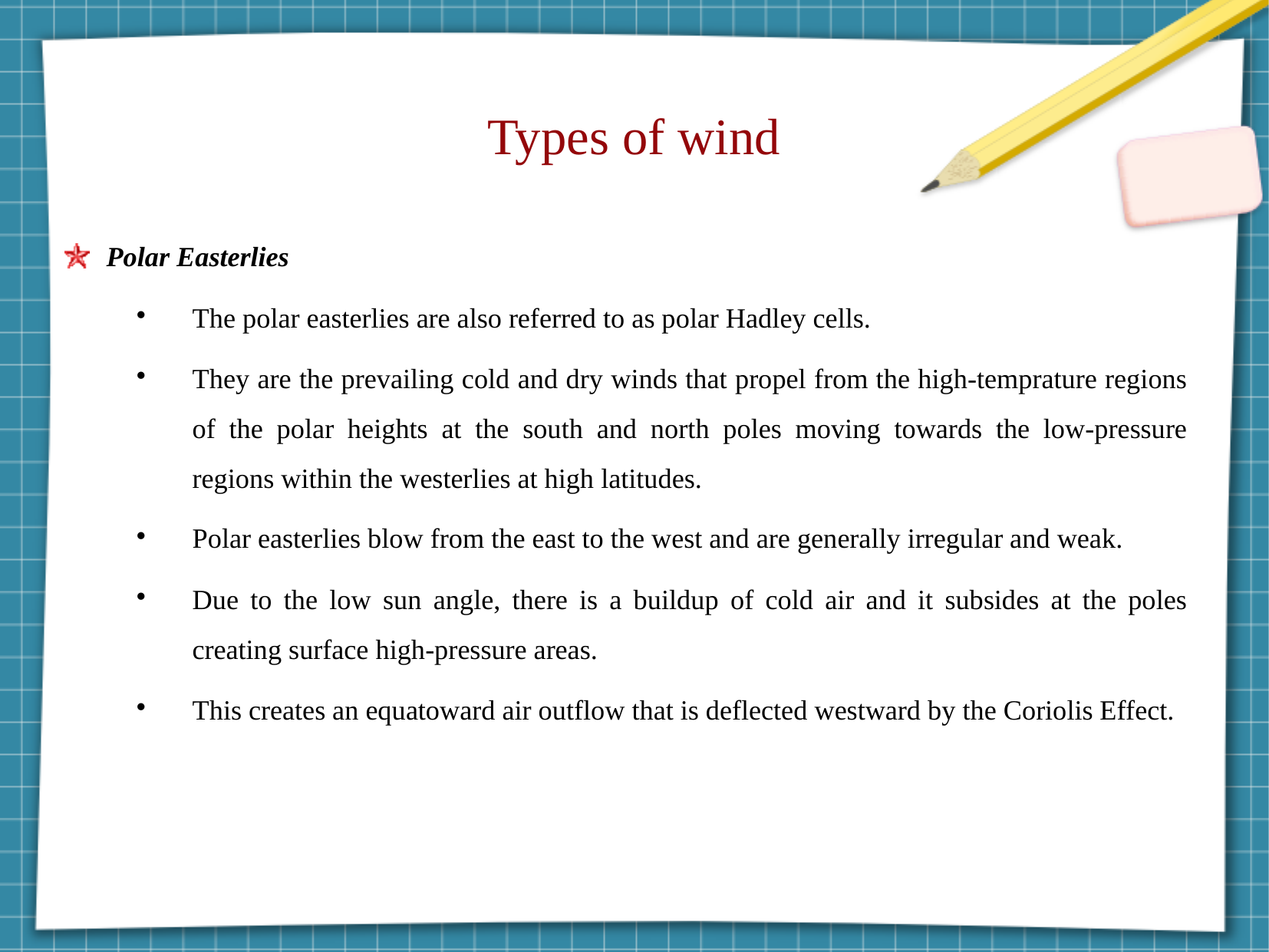

Types of wind
Polar Easterlies
The polar easterlies are also referred to as polar Hadley cells.
They are the prevailing cold and dry winds that propel from the high-temprature regions of the polar heights at the south and north poles moving towards the low-pressure regions within the westerlies at high latitudes.
Polar easterlies blow from the east to the west and are generally irregular and weak.
Due to the low sun angle, there is a buildup of cold air and it subsides at the poles creating surface high-pressure areas.
This creates an equatoward air outflow that is deflected westward by the Coriolis Effect.